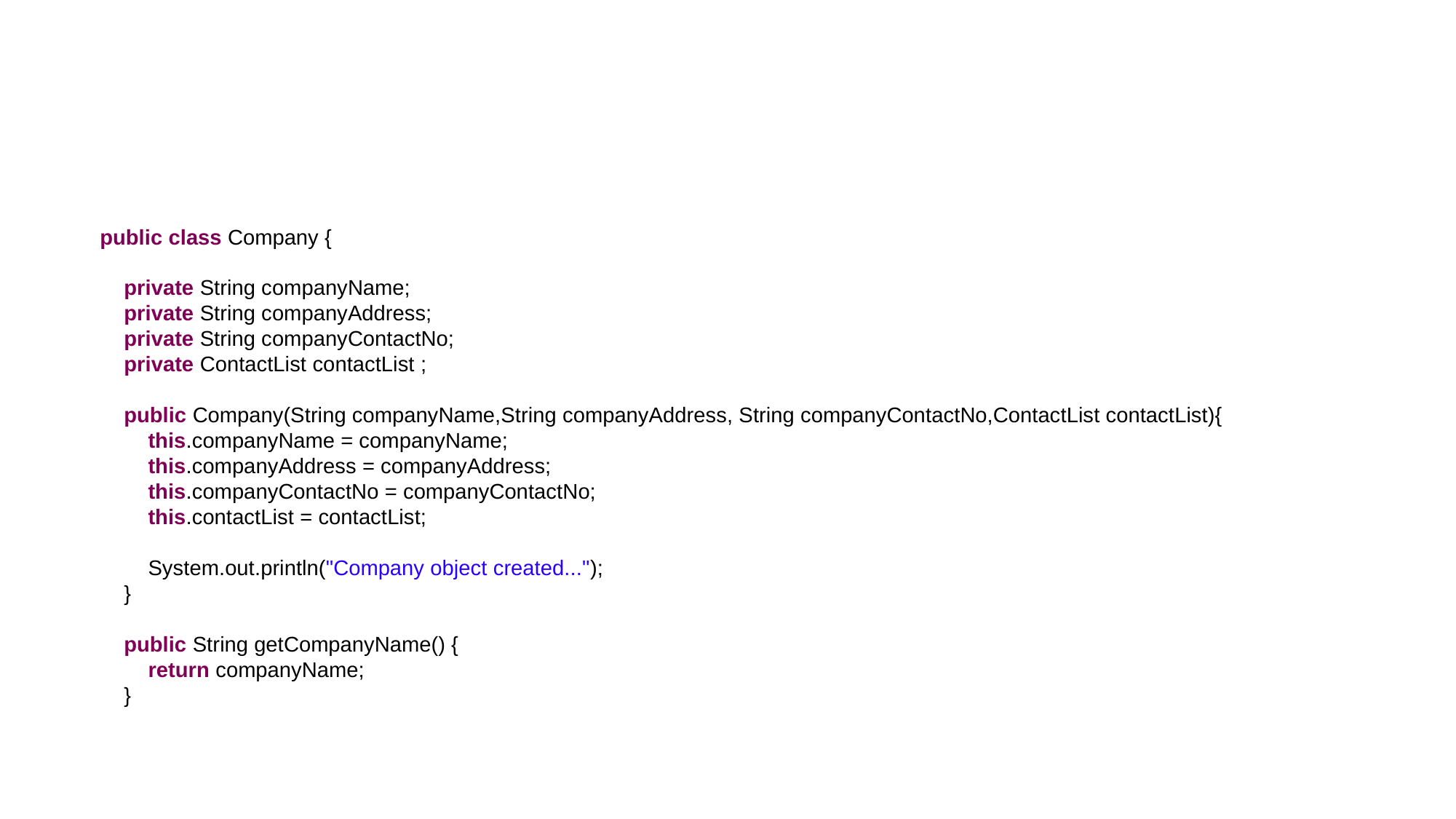

#
public class Company {

    private String companyName;
    private String companyAddress;
    private String companyContactNo;
    private ContactList contactList ;

    public Company(String companyName,String companyAddress, String companyContactNo,ContactList contactList){
        this.companyName = companyName;
        this.companyAddress = companyAddress;
        this.companyContactNo = companyContactNo;
        this.contactList = contactList;

        System.out.println("Company object created...");
    }

    public String getCompanyName() {
        return companyName;
    }